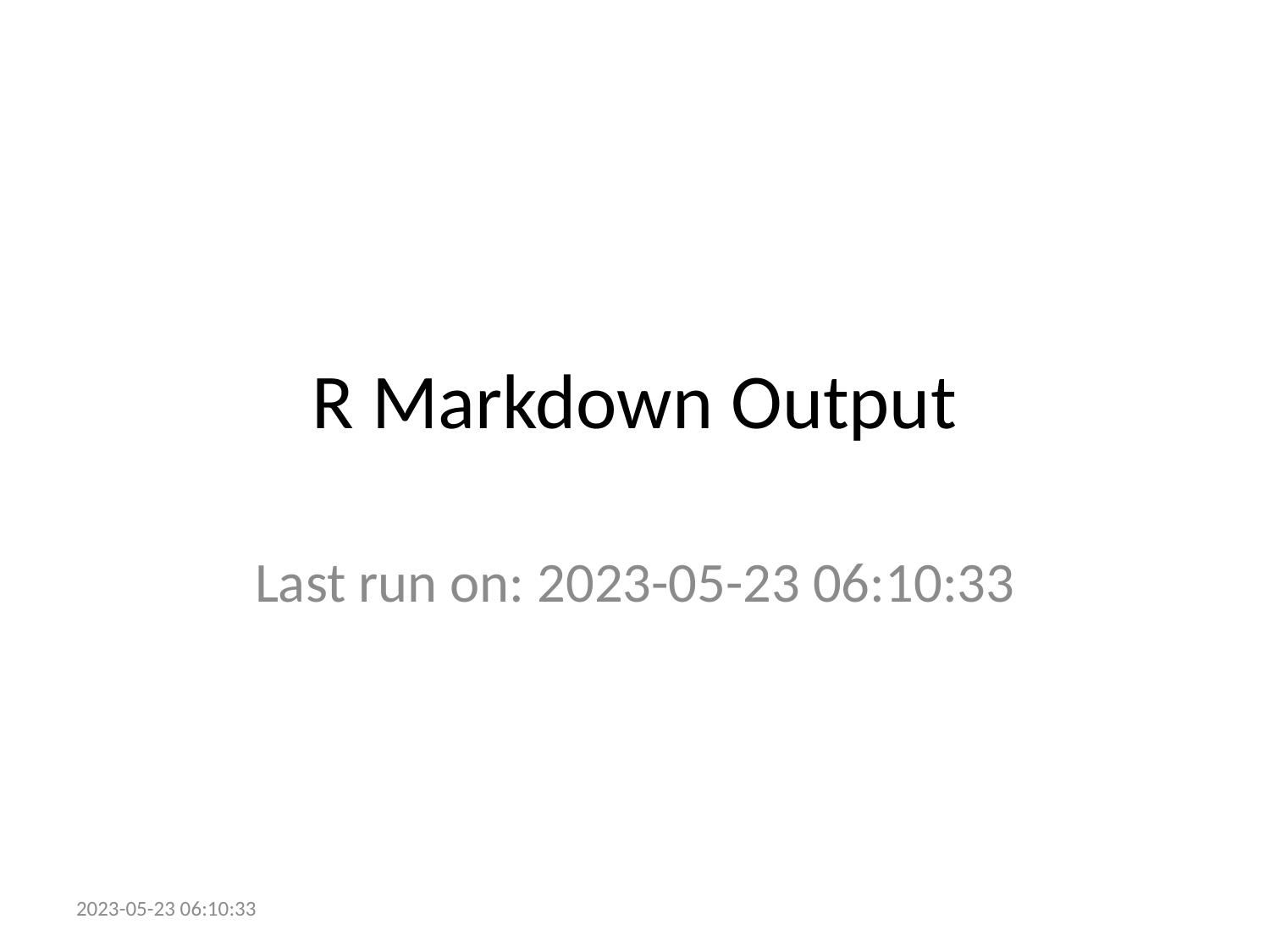

# R Markdown Output
Last run on: 2023-05-23 06:10:33
2023-05-23 06:10:33